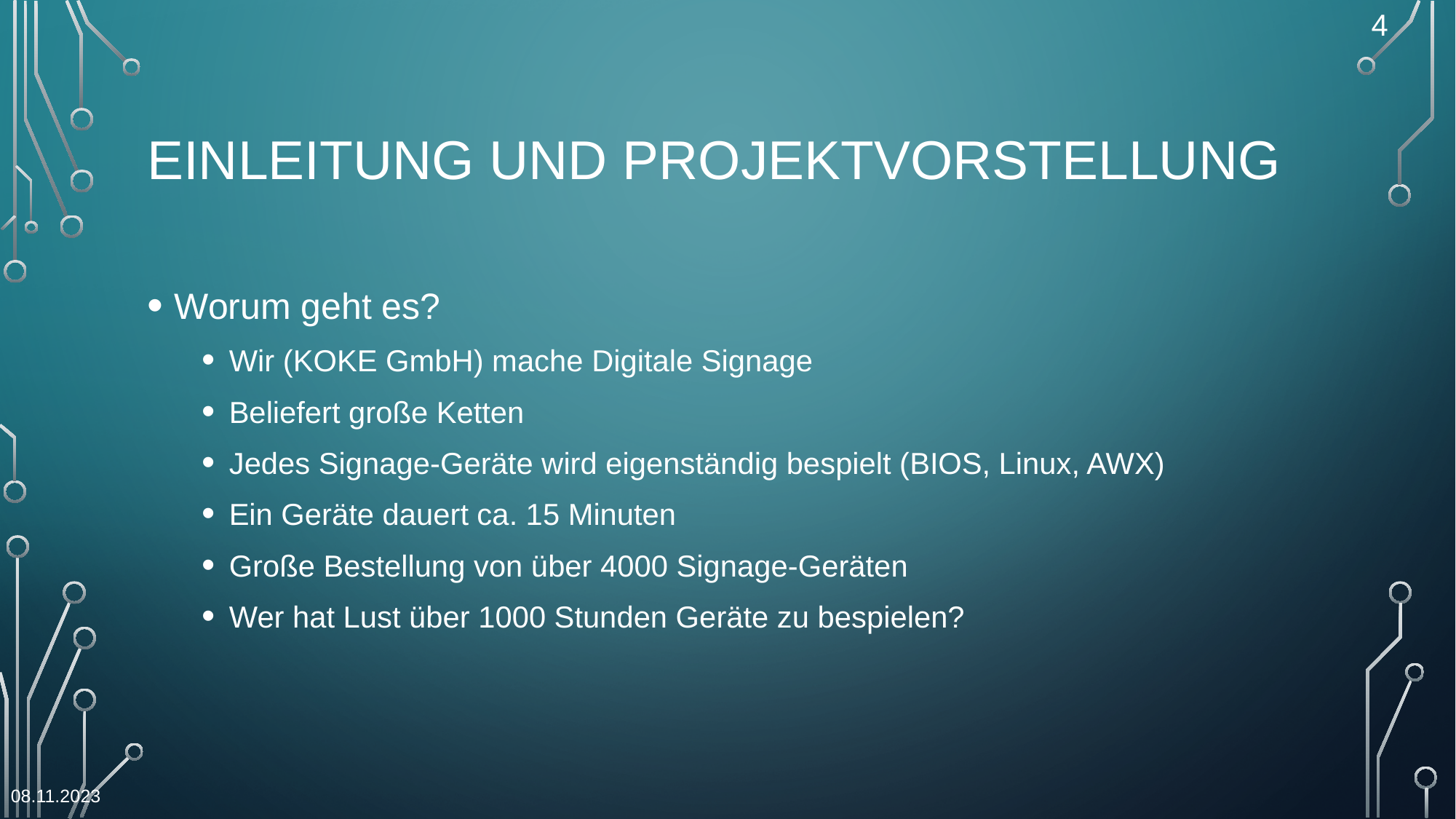

4
# Einleitung und Projektvorstellung
Worum geht es?
Wir (KOKE GmbH) mache Digitale Signage
Beliefert große Ketten
Jedes Signage-Geräte wird eigenständig bespielt (BIOS, Linux, AWX)
Ein Geräte dauert ca. 15 Minuten
Große Bestellung von über 4000 Signage-Geräten
Wer hat Lust über 1000 Stunden Geräte zu bespielen?
08.11.2023